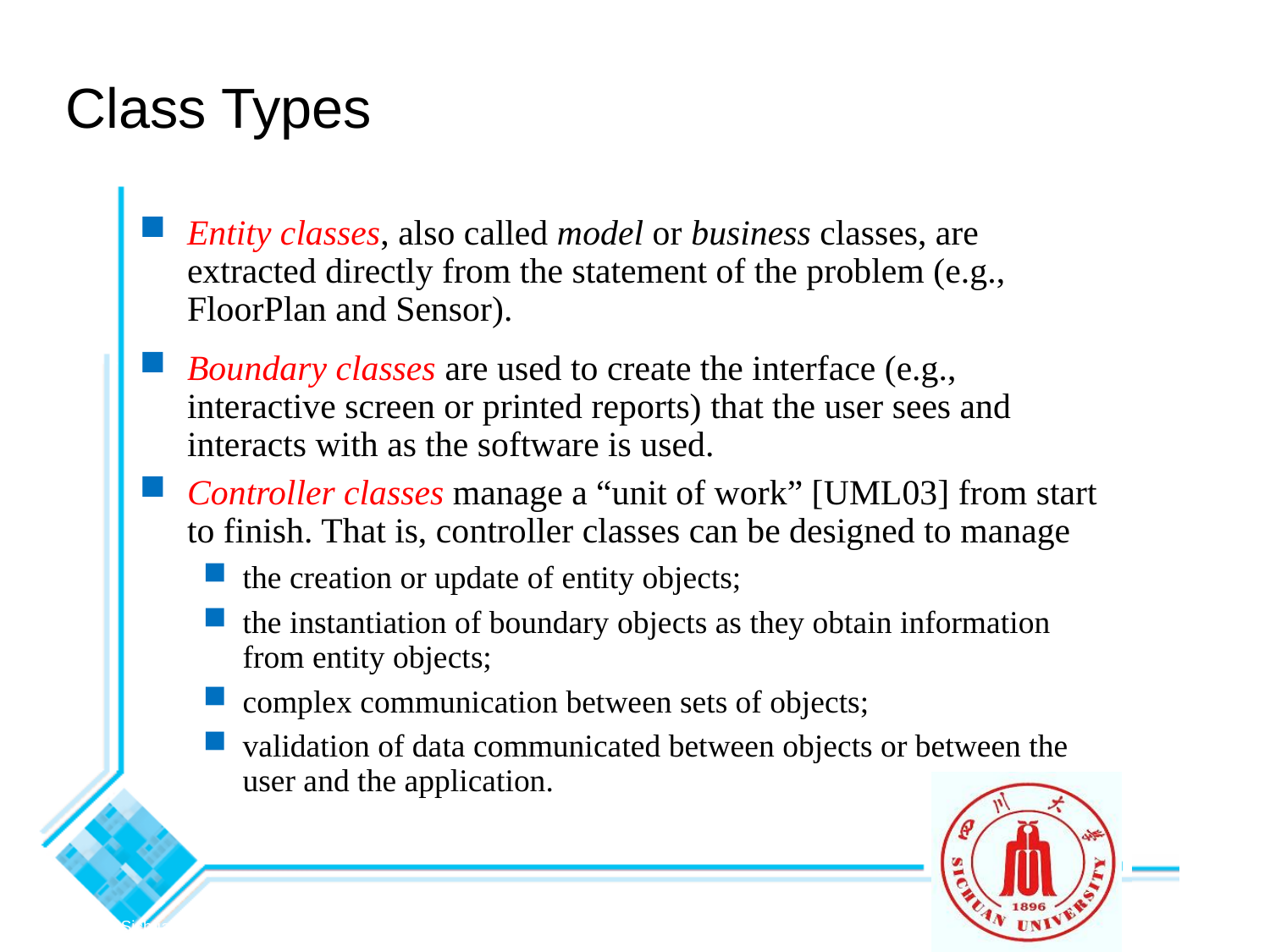

Class Types
Entity classes, also called model or business classes, are extracted directly from the statement of the problem (e.g., FloorPlan and Sensor).
Boundary classes are used to create the interface (e.g., interactive screen or printed reports) that the user sees and interacts with as the software is used.
Controller classes manage a “unit of work” [UML03] from start to finish. That is, controller classes can be designed to manage
the creation or update of entity objects;
the instantiation of boundary objects as they obtain information from entity objects;
complex communication between sets of objects;
validation of data communicated between objects or between the user and the application.
© 2010 Sichuan University All rights reserved.  |  Confidential
137